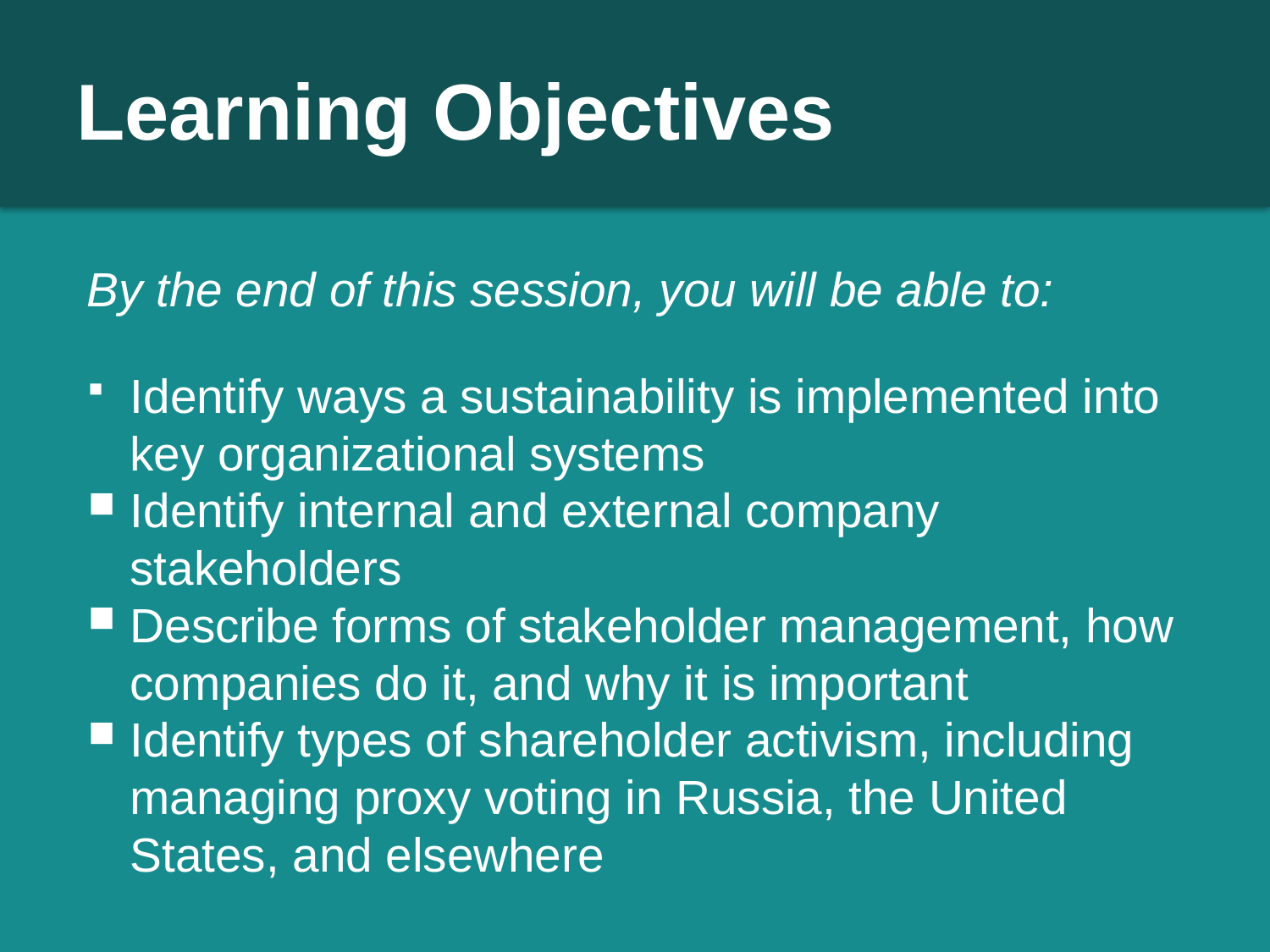

# Learning Objectives
By the end of this session, you will be able to:
Identify ways a sustainability is implemented into key organizational systems
Identify internal and external company stakeholders
Describe forms of stakeholder management, how companies do it, and why it is important
Identify types of shareholder activism, including managing proxy voting in Russia, the United States, and elsewhere